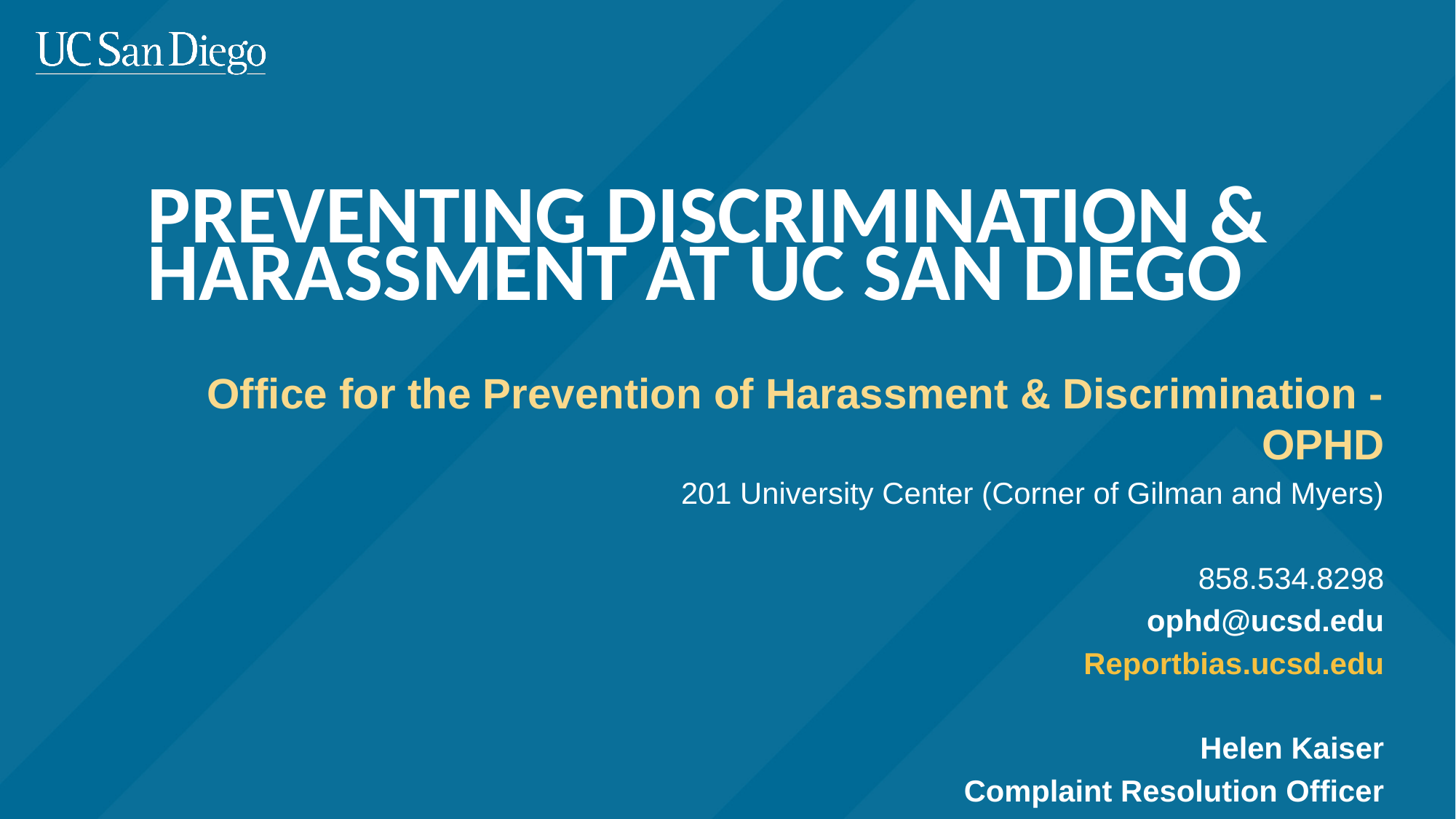

Preventing Discrimination & Harassment at UC San Diego
Office for the Prevention of Harassment & Discrimination - OPHD
201 University Center (Corner of Gilman and Myers)

858.534.8298
ophd@ucsd.edu
Reportbias.ucsd.edu

Helen Kaiser
Complaint Resolution Officer